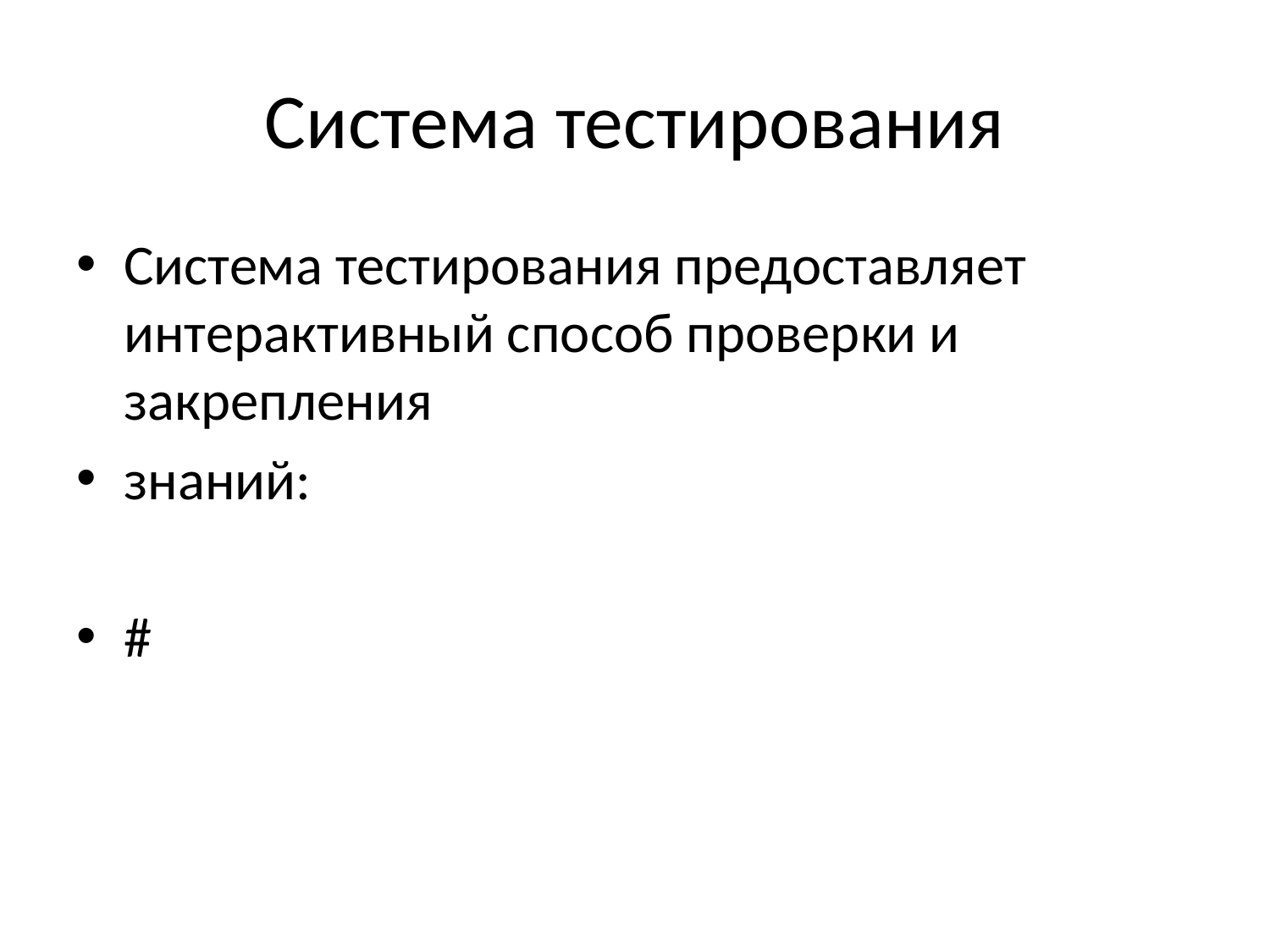

# Система тестирования
Система тестирования предоставляет интерактивный способ проверки и закрепления
знаний:

#